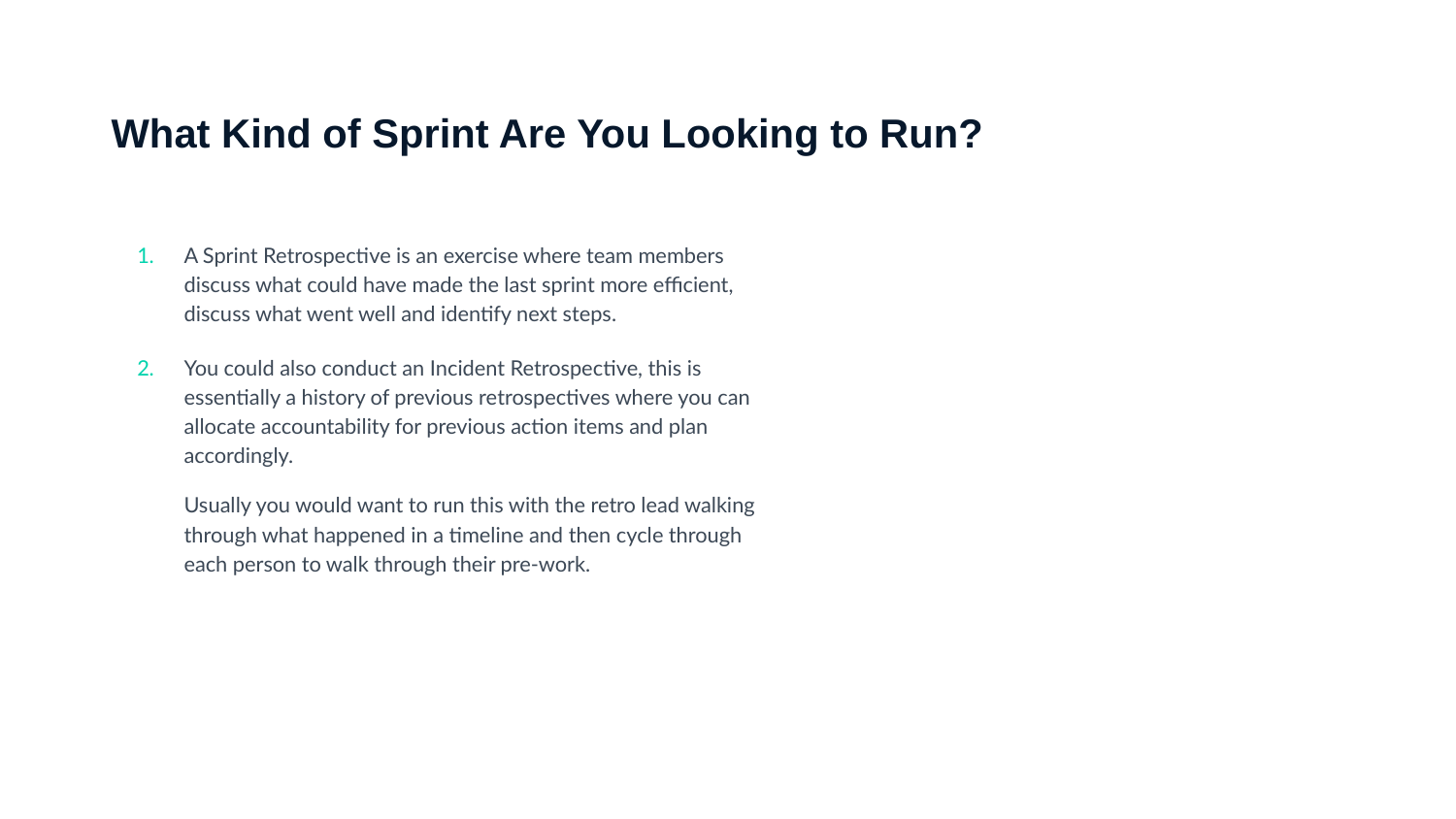

# What Kind of Sprint Are You Looking to Run?
A Sprint Retrospective is an exercise where team members discuss what could have made the last sprint more efficient, discuss what went well and identify next steps.
You could also conduct an Incident Retrospective, this is essentially a history of previous retrospectives where you can allocate accountability for previous action items and plan accordingly.
Usually you would want to run this with the retro lead walking through what happened in a timeline and then cycle through each person to walk through their pre-work.